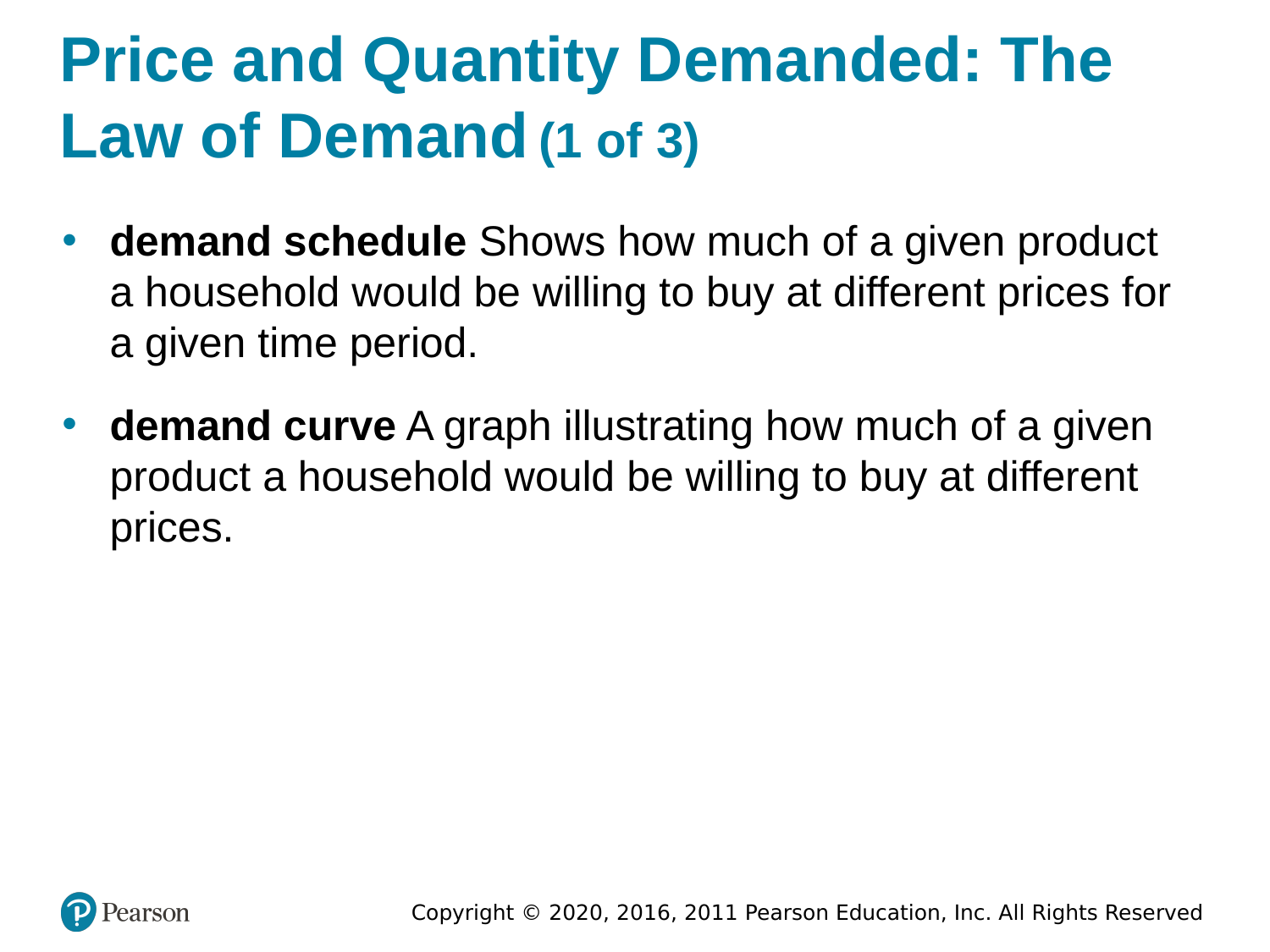

# Price and Quantity Demanded: The Law of Demand (1 of 3)
demand schedule Shows how much of a given product a household would be willing to buy at different prices for a given time period.
demand curve A graph illustrating how much of a given product a household would be willing to buy at different prices.